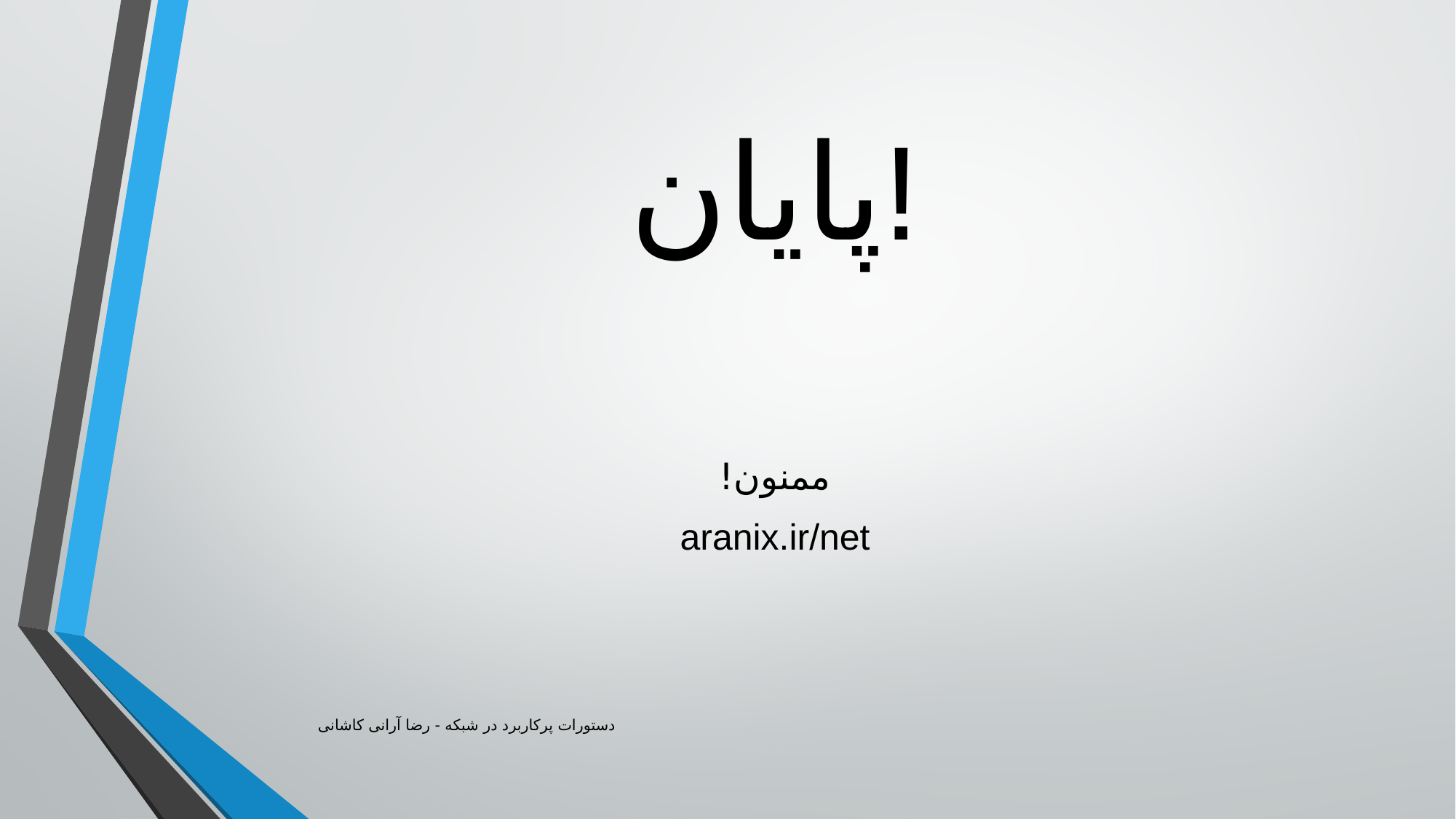

# پایان!
ممنون!
aranix.ir/net
دستورات پرکاربرد در شبکه - رضا آرانی کاشانی